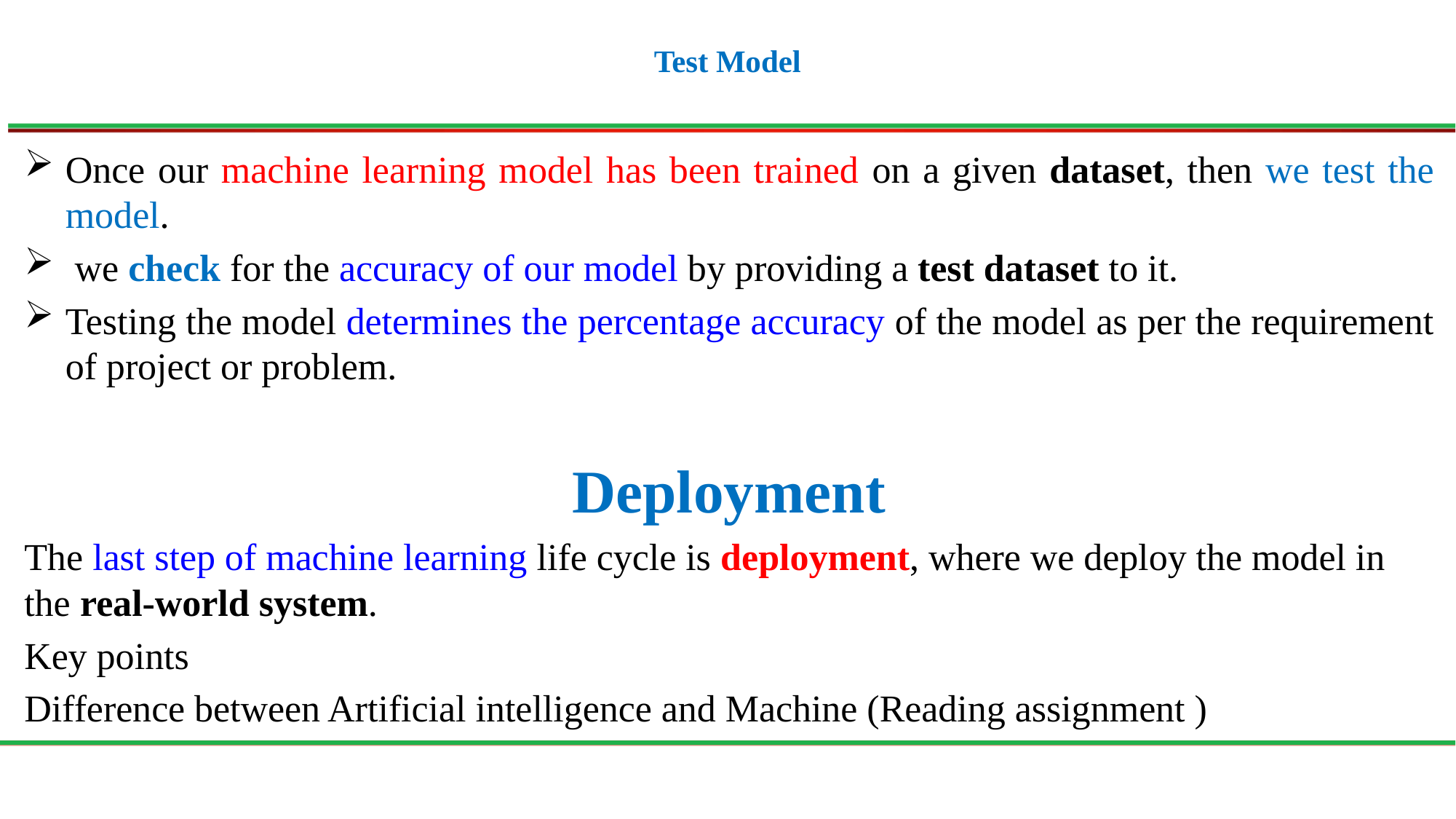

# Test Model
Once our machine learning model has been trained on a given dataset, then we test the model.
 we check for the accuracy of our model by providing a test dataset to it.
Testing the model determines the percentage accuracy of the model as per the requirement of project or problem.

Deployment
The last step of machine learning life cycle is deployment, where we deploy the model in the real-world system.
Key points
Difference between Artificial intelligence and Machine (Reading assignment )